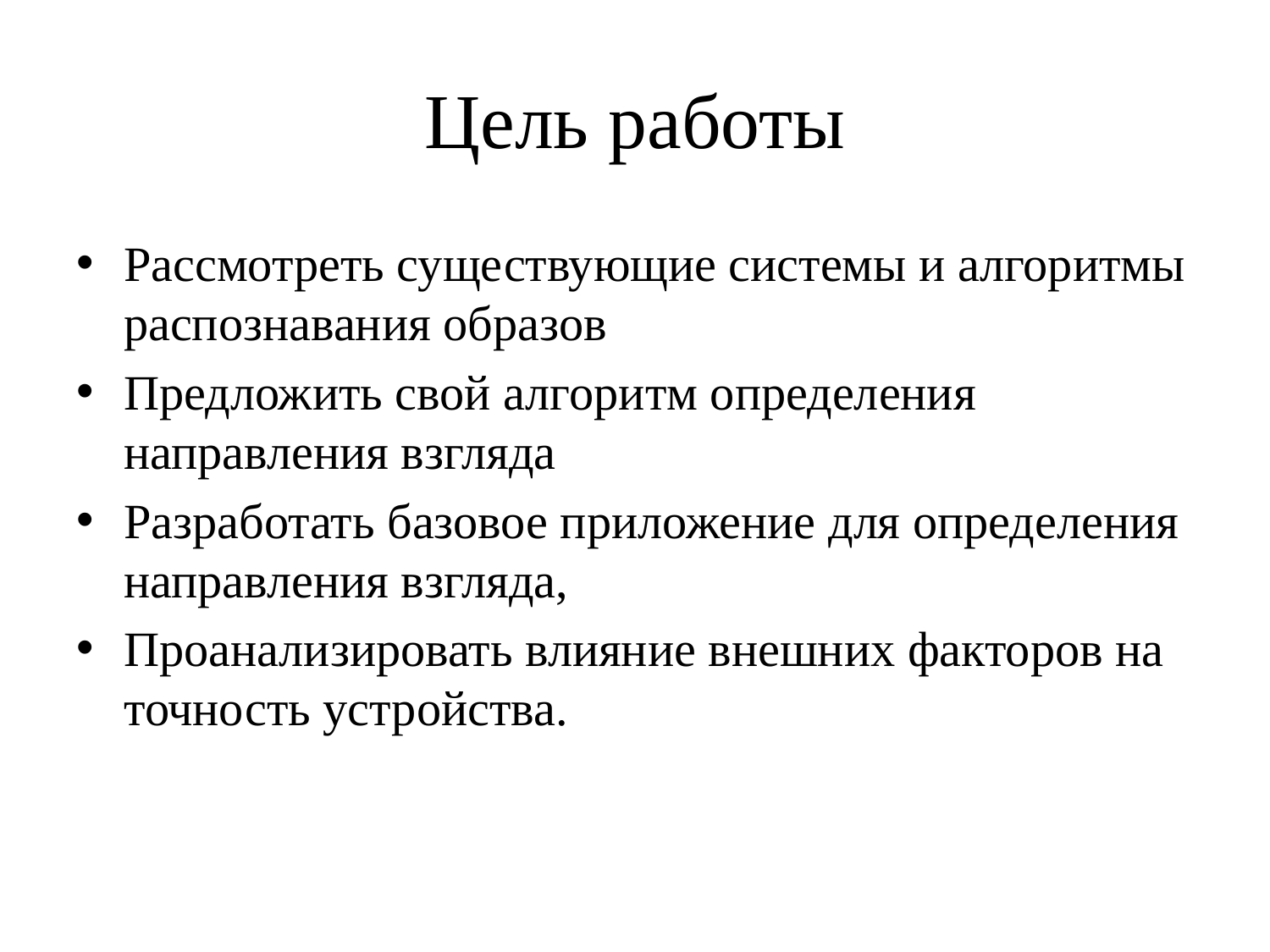

# Цель работы
Рассмотреть существующие системы и алгоритмы распознавания образов
Предложить свой алгоритм определения направления взгляда
Разработать базовое приложение для определения направления взгляда,
Проанализировать влияние внешних факторов на точность устройства.